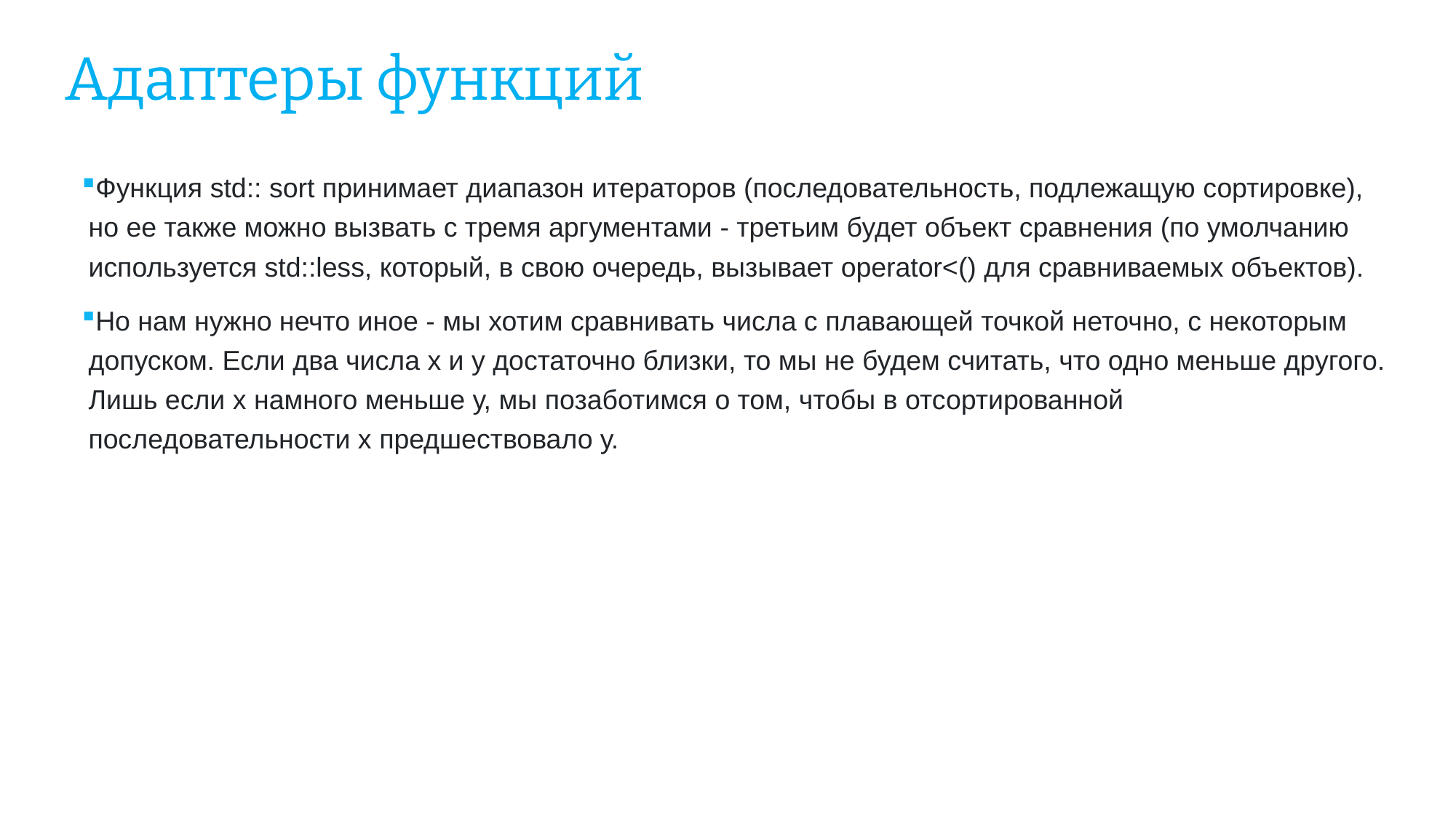

Адаптеры функций

Функция std:: sort принимает диапазон итераторов (последовательность, подлежащую сортировке), но ее также можно вызвать с тремя аргументами - третьим будет объект сравнения (по умолчанию используется std::less, который, в свою очередь, вызывает operator<() для сравниваемых объектов).
Но нам нужно нечто иное - мы хотим сравнивать числа с плавающей точкой неточно, с некоторым допуском. Если два числа х и у достаточно близки, то мы не будем считать, что одно меньше другого. Лишь если х намного меньше у, мы позаботимся о том, чтобы в отсортированной последовательности х предшествовало у.